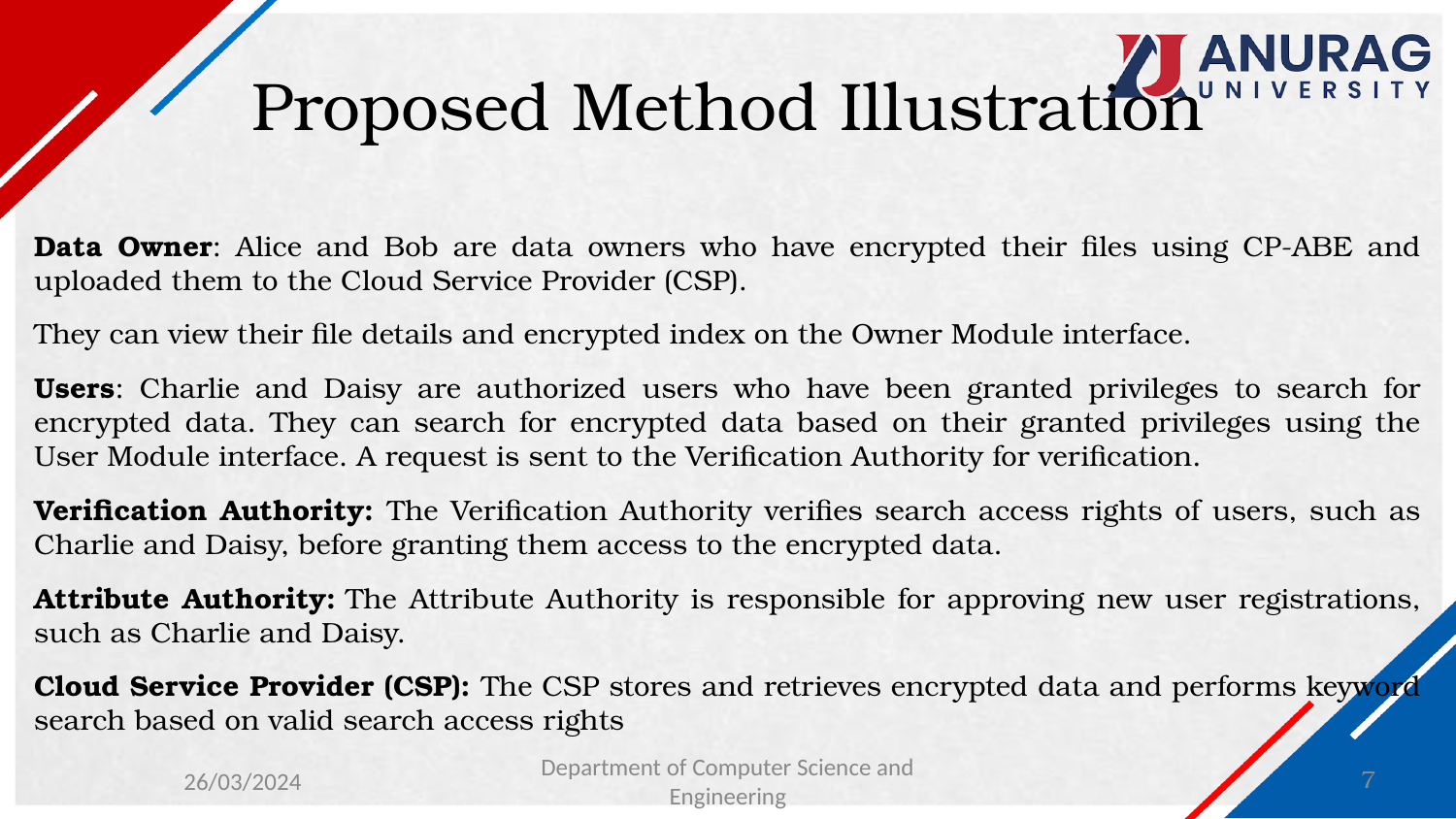

# Proposed Method Illustration
Data Owner: Alice and Bob are data owners who have encrypted their files using CP-ABE and uploaded them to the Cloud Service Provider (CSP).
They can view their file details and encrypted index on the Owner Module interface.
Users: Charlie and Daisy are authorized users who have been granted privileges to search for encrypted data. They can search for encrypted data based on their granted privileges using the User Module interface. A request is sent to the Verification Authority for verification.
Verification Authority: The Verification Authority verifies search access rights of users, such as Charlie and Daisy, before granting them access to the encrypted data.
Attribute Authority: The Attribute Authority is responsible for approving new user registrations, such as Charlie and Daisy.
Cloud Service Provider (CSP): The CSP stores and retrieves encrypted data and performs keyword search based on valid search access rights
26/03/2024
7
Department of Computer Science and Engineering